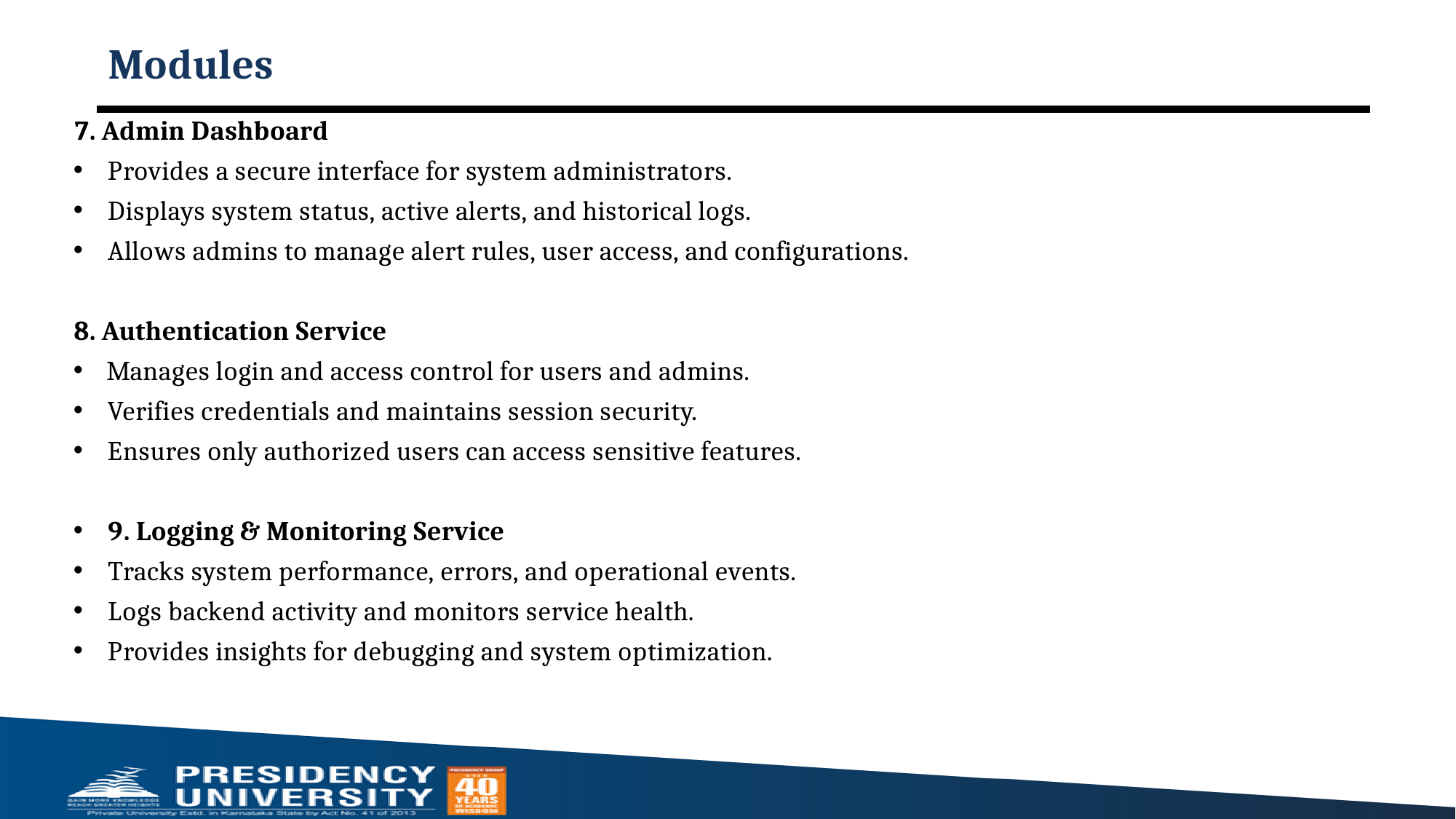

# Modules

7. Admin Dashboard
Provides a secure interface for system administrators.
Displays system status, active alerts, and historical logs.
Allows admins to manage alert rules, user access, and configurations.

8. Authentication Service
Manages login and access control for users and admins.
Verifies credentials and maintains session security.
Ensures only authorized users can access sensitive features.

9. Logging & Monitoring Service
Tracks system performance, errors, and operational events.
Logs backend activity and monitors service health.
Provides insights for debugging and system optimization.